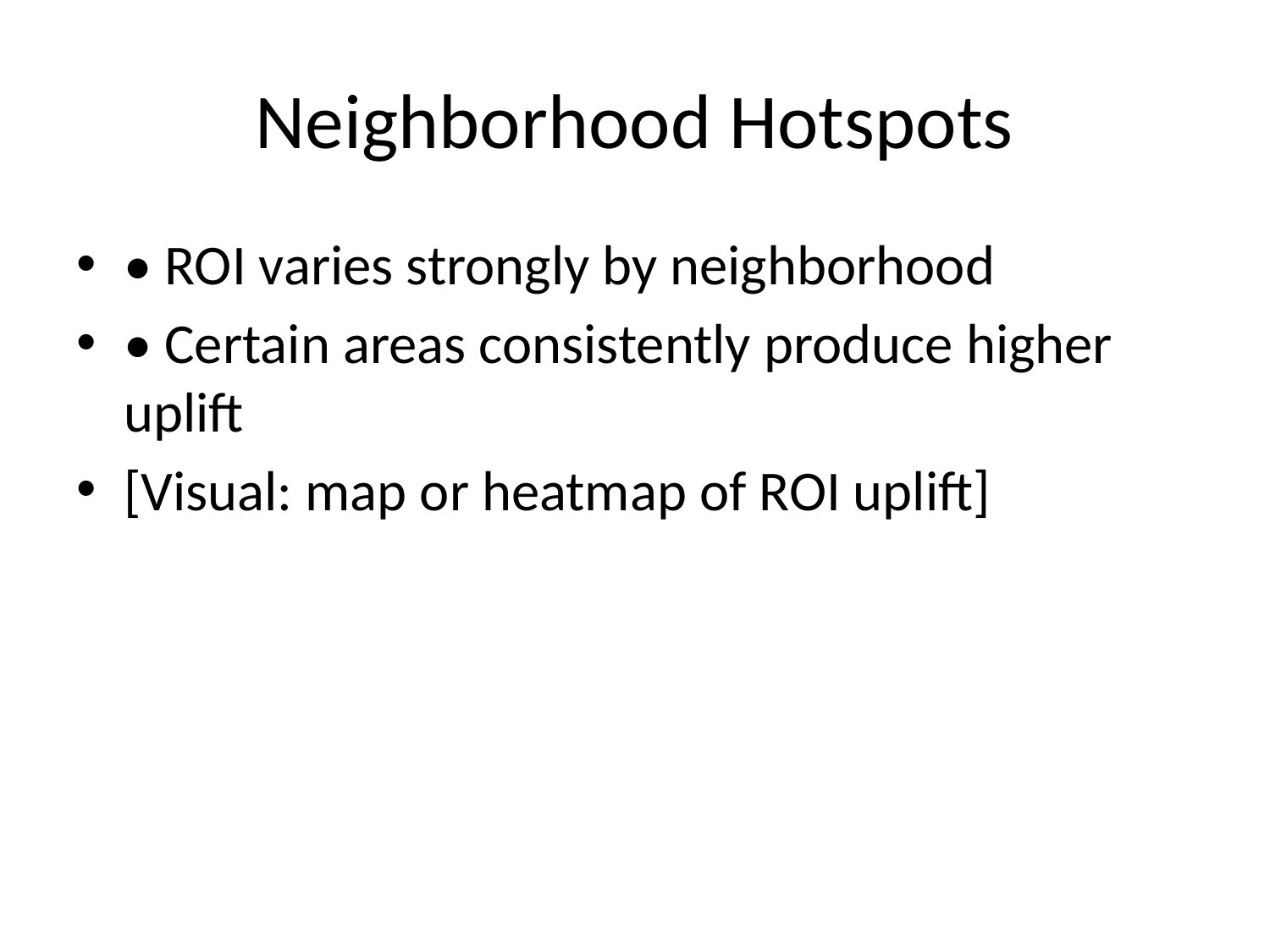

# Neighborhood Hotspots
• ROI varies strongly by neighborhood
• Certain areas consistently produce higher uplift
[Visual: map or heatmap of ROI uplift]